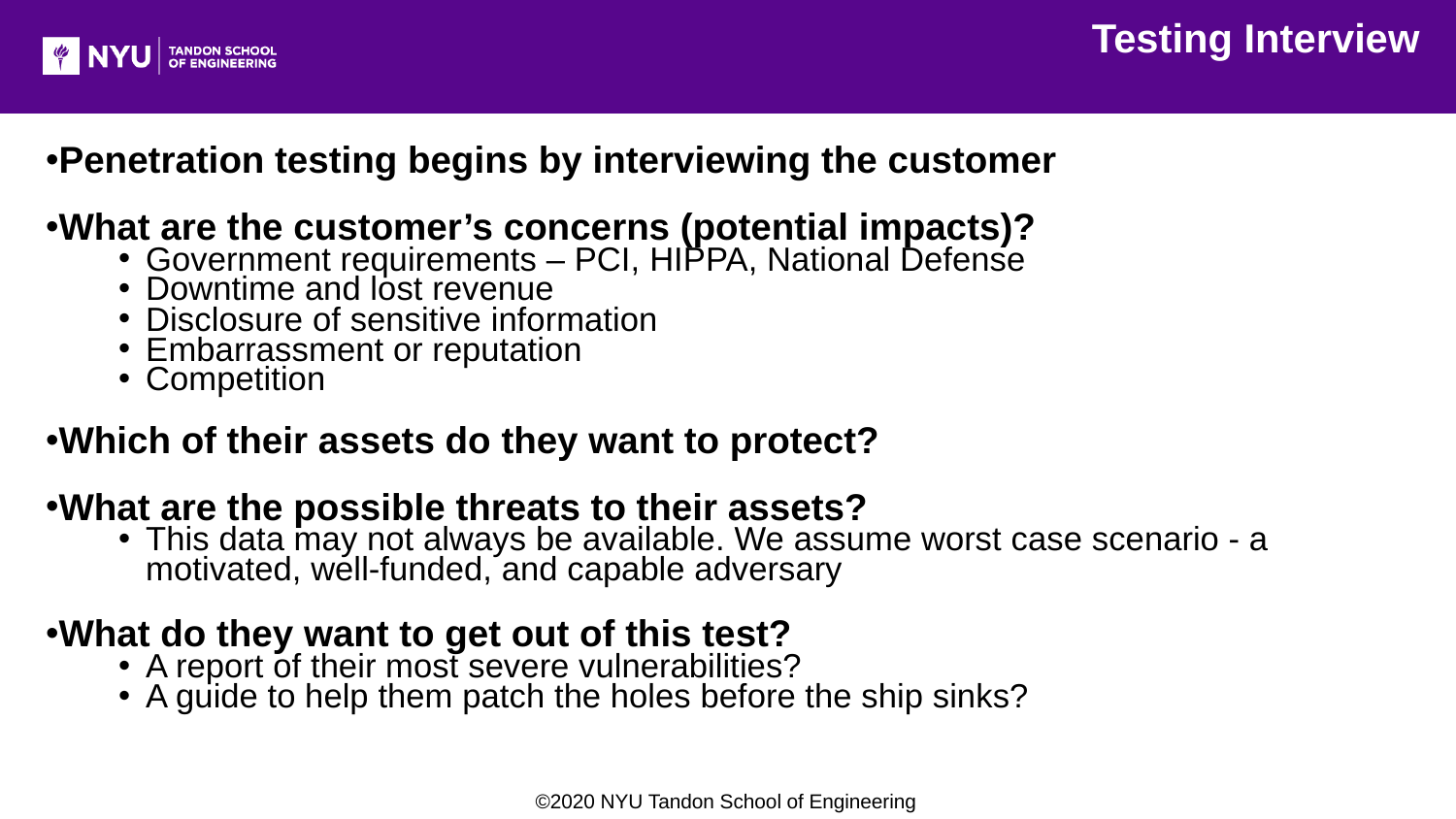

Testing Interview
Penetration testing begins by interviewing the customer

What are the customer’s concerns (potential impacts)?
Government requirements – PCI, HIPPA, National Defense
Downtime and lost revenue
Disclosure of sensitive information
Embarrassment or reputation
Competition

Which of their assets do they want to protect?

What are the possible threats to their assets?
This data may not always be available. We assume worst case scenario - a motivated, well-funded, and capable adversary

What do they want to get out of this test?
A report of their most severe vulnerabilities?
A guide to help them patch the holes before the ship sinks?